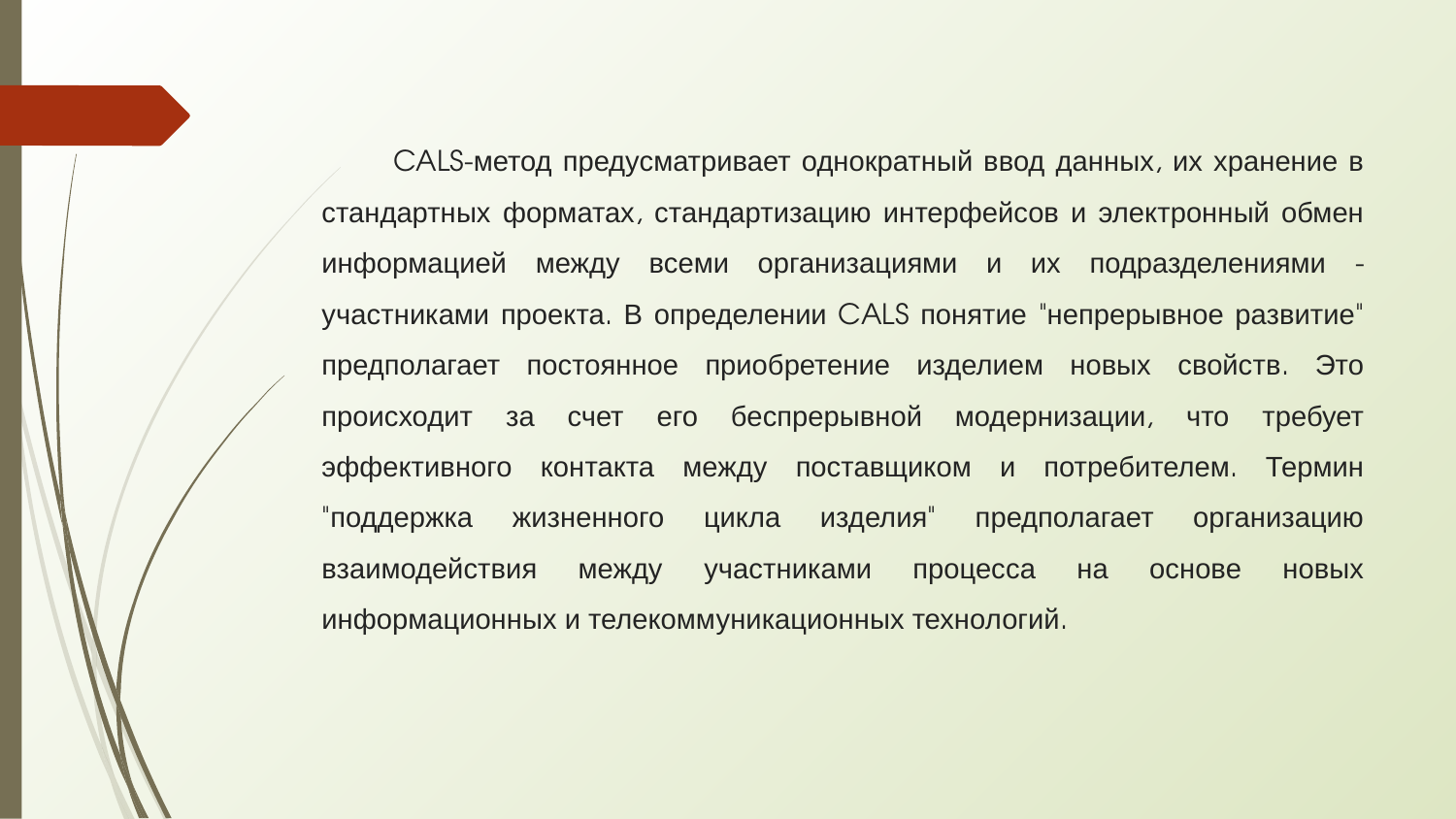

CALS-метод предусматривает однократный ввод данных, их хранение в стандартных форматах, стандартизацию интерфейсов и электронный обмен информацией между всеми организациями и их подразделениями - участниками проекта. В определении CALS понятие "непрерывное развитие" предполагает постоянное приобретение изделием новых свойств. Это происходит за счет его беспрерывной модернизации, что требует эффективного контакта между поставщиком и потребителем. Термин "поддержка жизненного цикла изделия" предполагает организацию взаимодействия между участниками процесса на основе новых информационных и телекоммуникационных технологий.